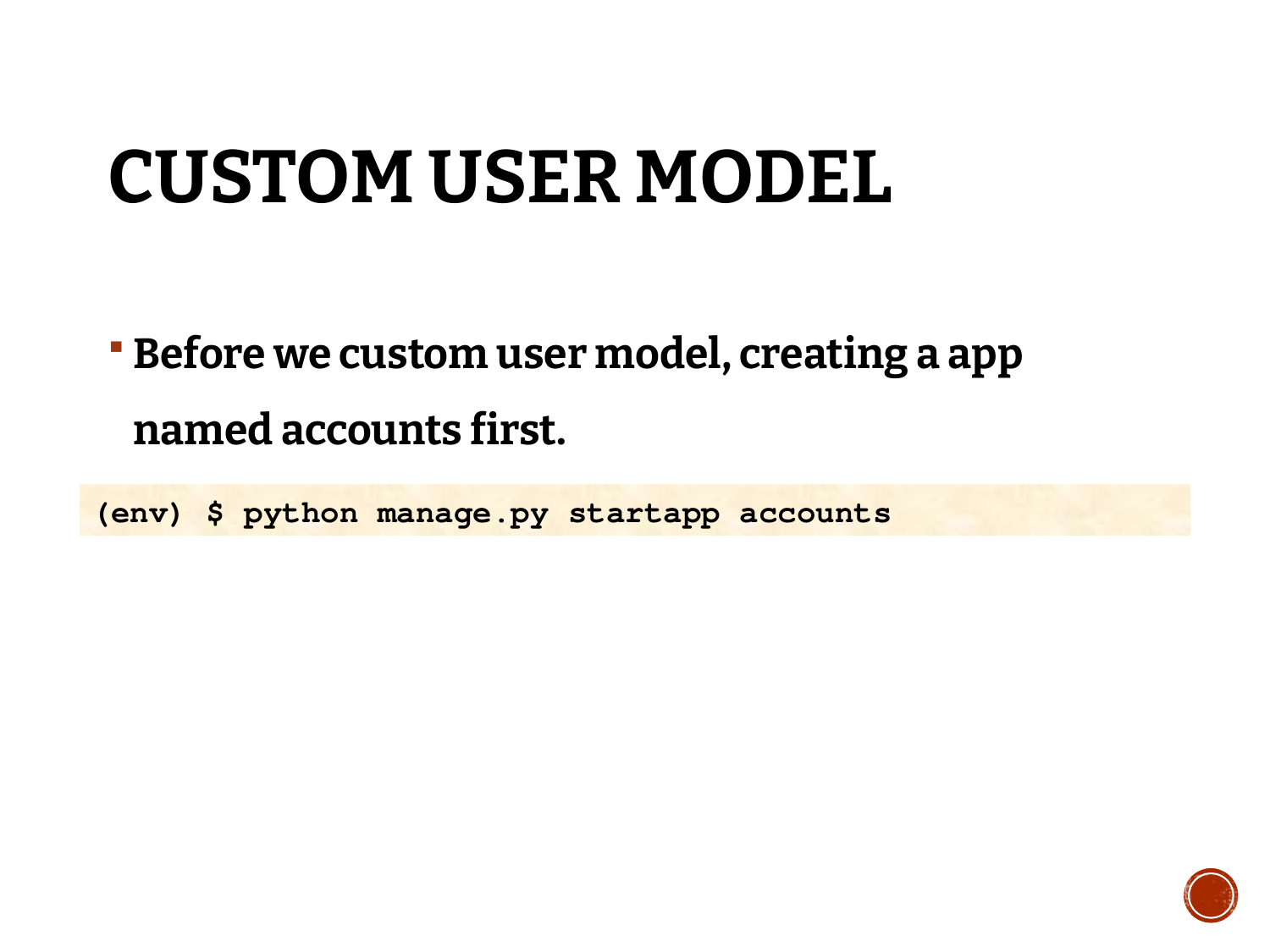

# Custom user model
Before we custom user model, creating a app named accounts first.

(env) $ python manage.py startapp accounts